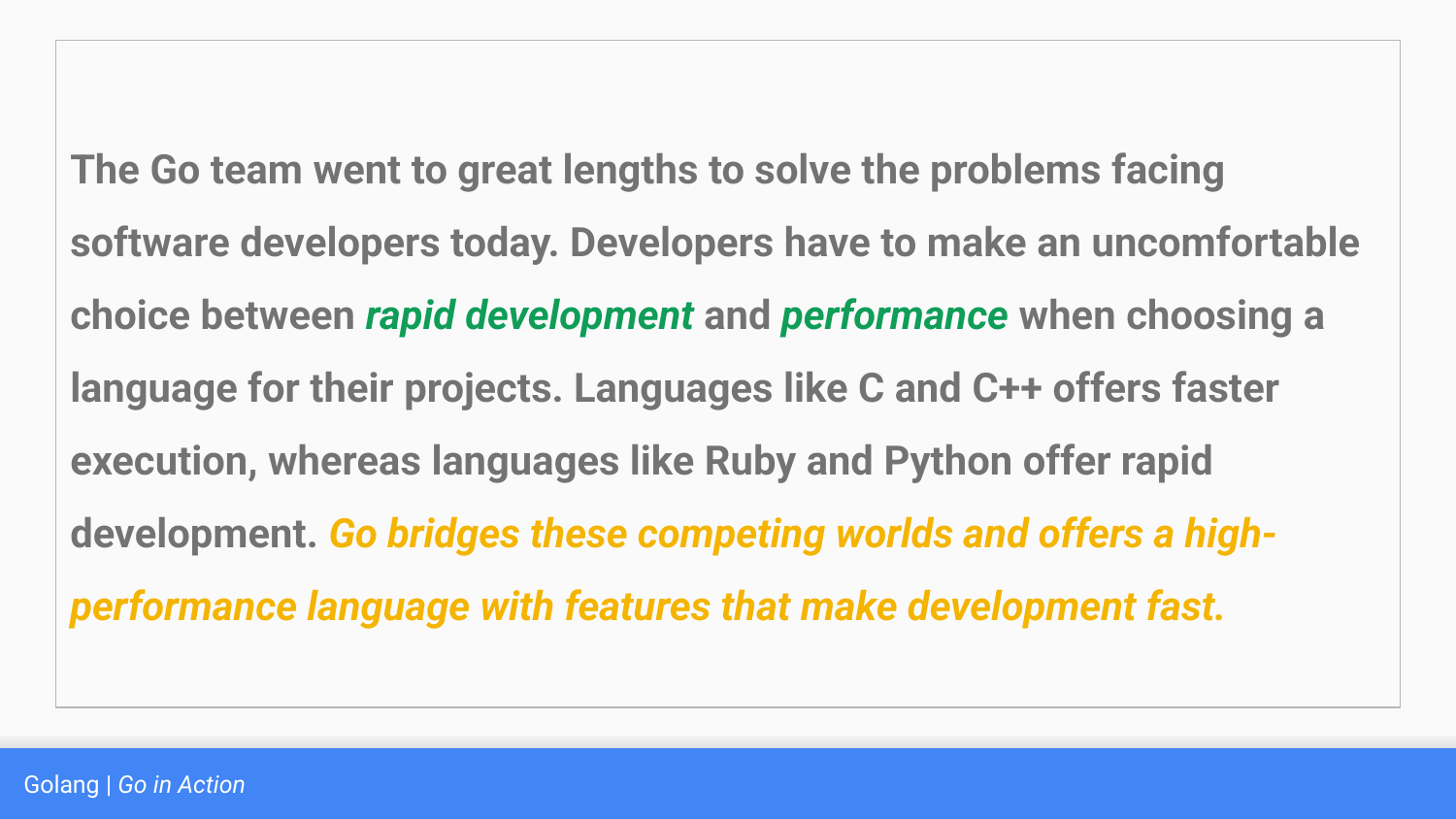

The Go team went to great lengths to solve the problems facing software developers today. Developers have to make an uncomfortable choice between rapid development and performance when choosing a language for their projects. Languages like C and C++ offers faster execution, whereas languages like Ruby and Python offer rapid development. Go bridges these competing worlds and offers a high-performance language with features that make development fast.
Golang | Go in Action